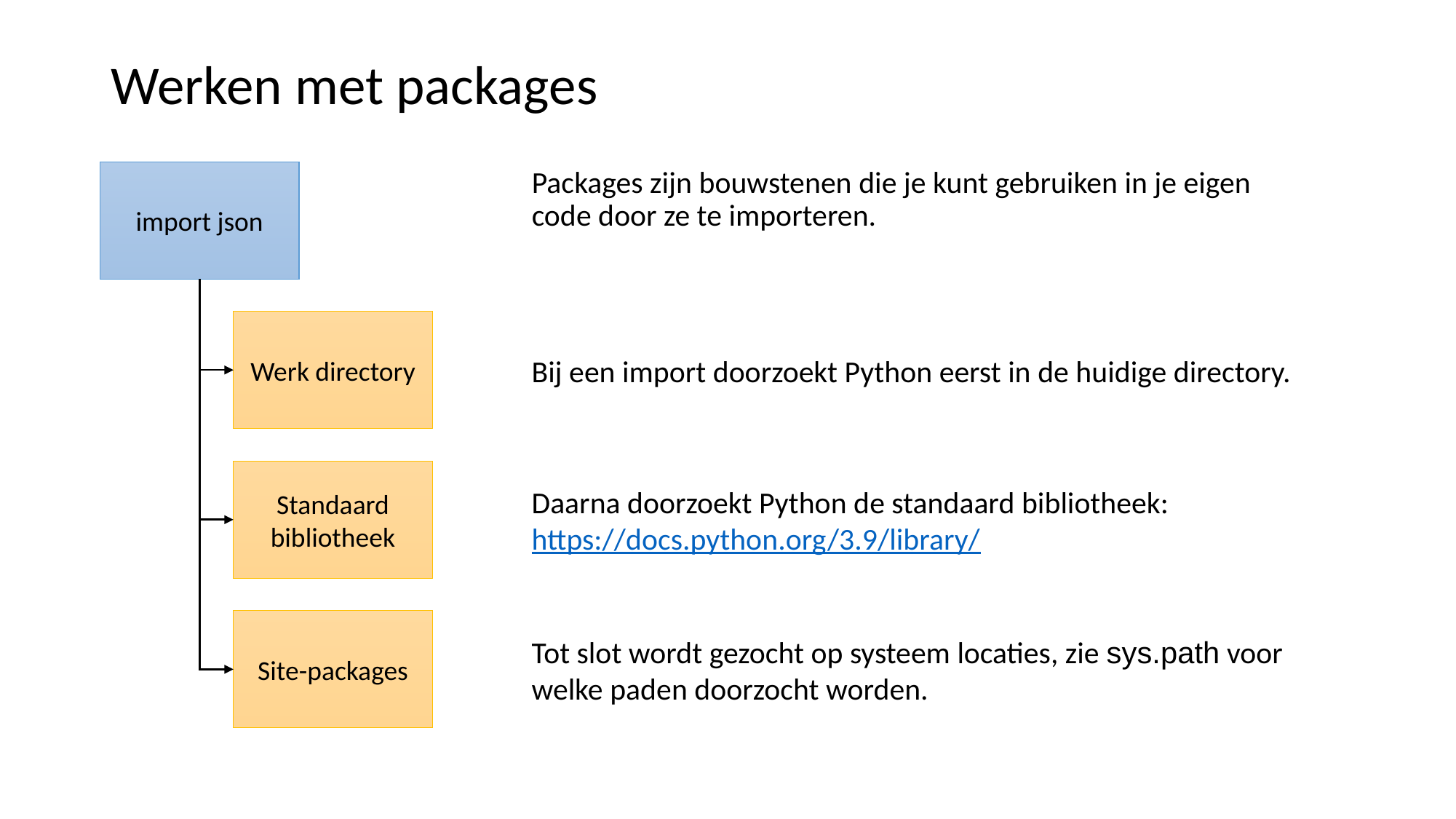

# Werken met packages
import json
Packages zijn bouwstenen die je kunt gebruiken in je eigen code door ze te importeren.

Bij een import doorzoekt Python eerst in de huidige directory.
Werk directory
Daarna doorzoekt Python de standaard bibliotheek:
https://docs.python.org/3.9/library/
Standaard bibliotheek
Site-packages
Tot slot wordt gezocht op systeem locaties, zie sys.path voor welke paden doorzocht worden.